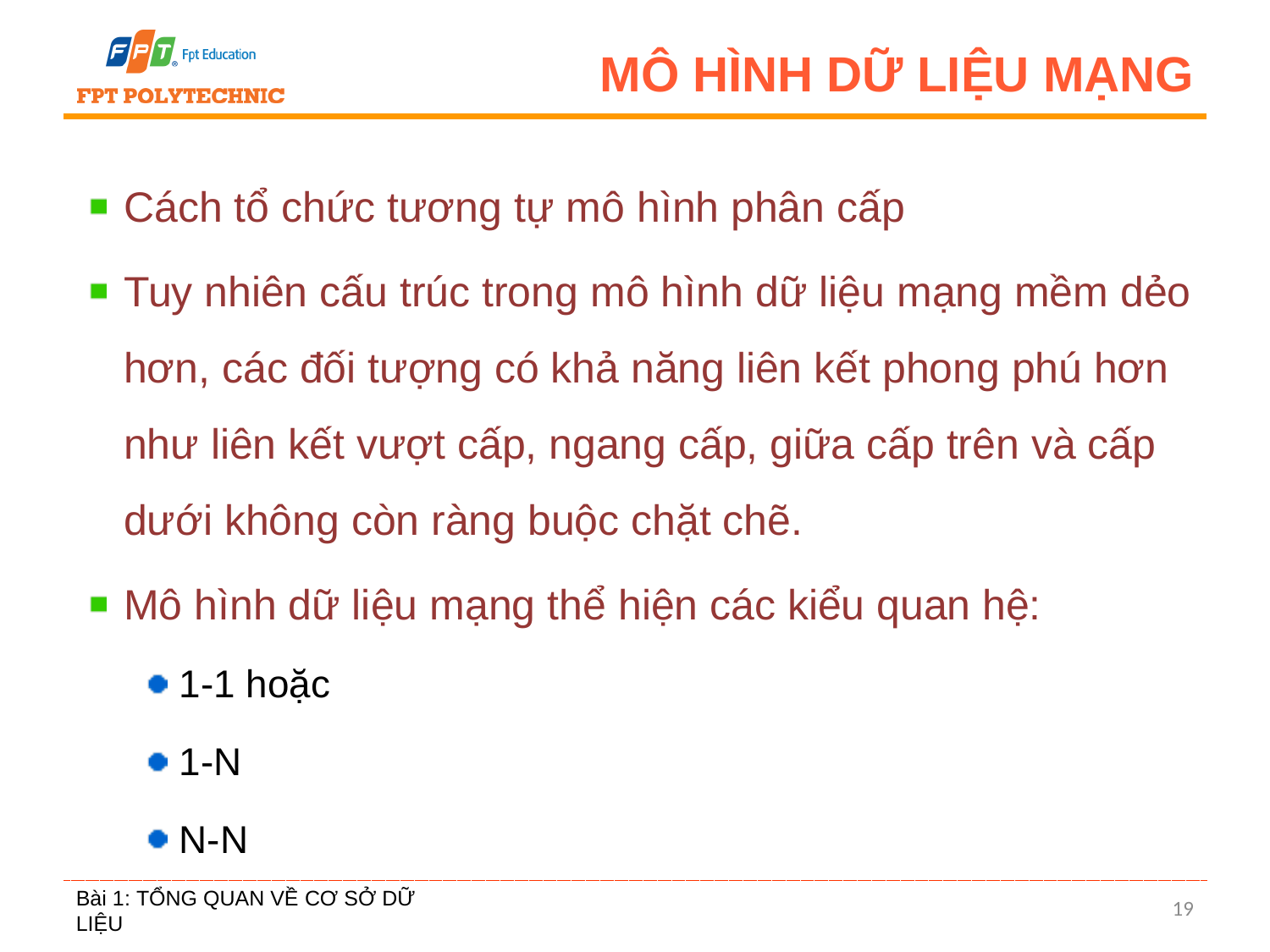

# Mô hình dữ liệu mạng
Cách tổ chức tương tự mô hình phân cấp
Tuy nhiên cấu trúc trong mô hình dữ liệu mạng mềm dẻo hơn, các đối tượng có khả năng liên kết phong phú hơn như liên kết vượt cấp, ngang cấp, giữa cấp trên và cấp dưới không còn ràng buộc chặt chẽ.
Mô hình dữ liệu mạng thể hiện các kiểu quan hệ:
1-1 hoặc
1-N
N-N
19